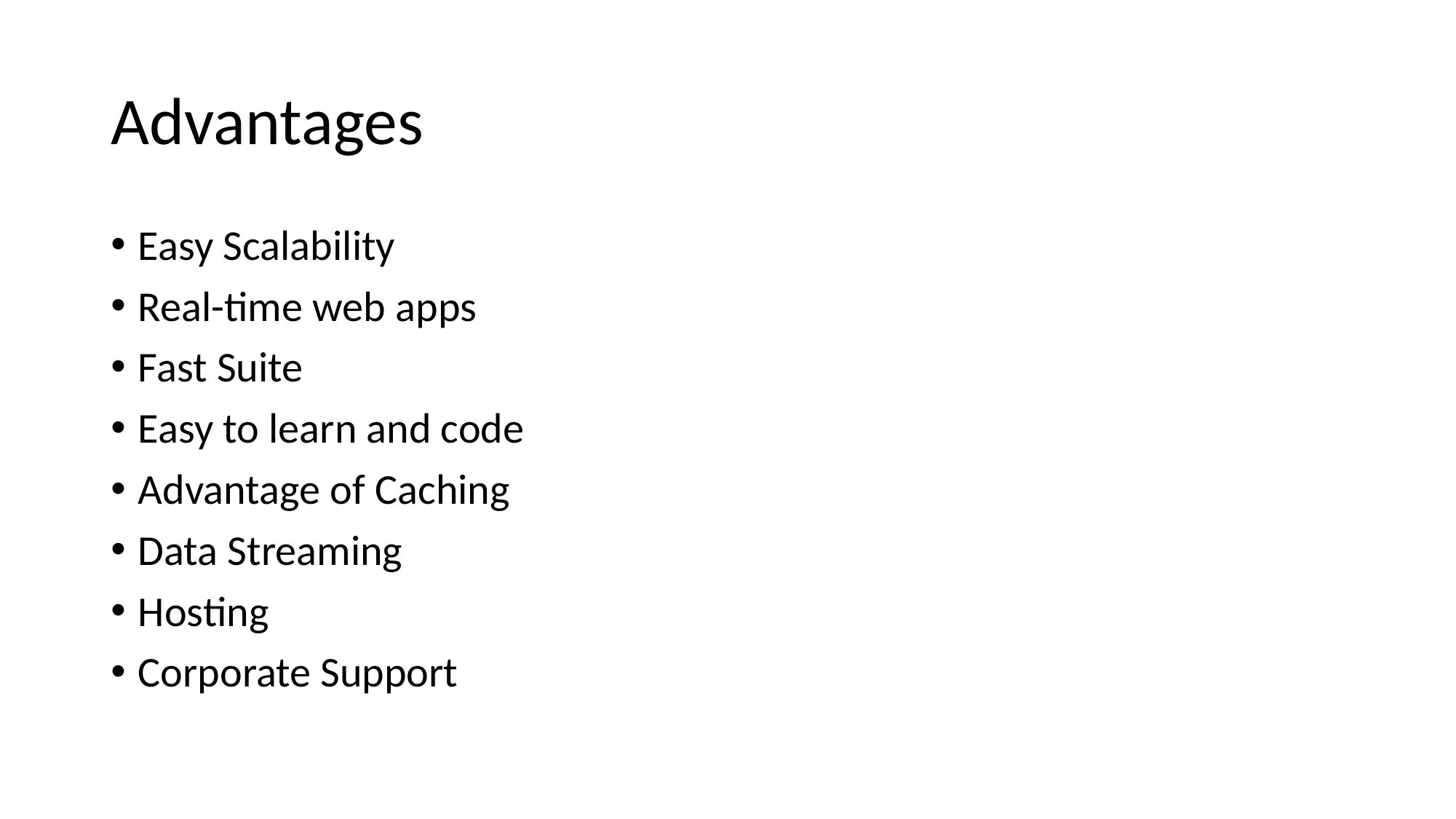

# Advantages
Easy Scalability
Real-time web apps
Fast Suite
Easy to learn and code
Advantage of Caching
Data Streaming
Hosting
Corporate Support